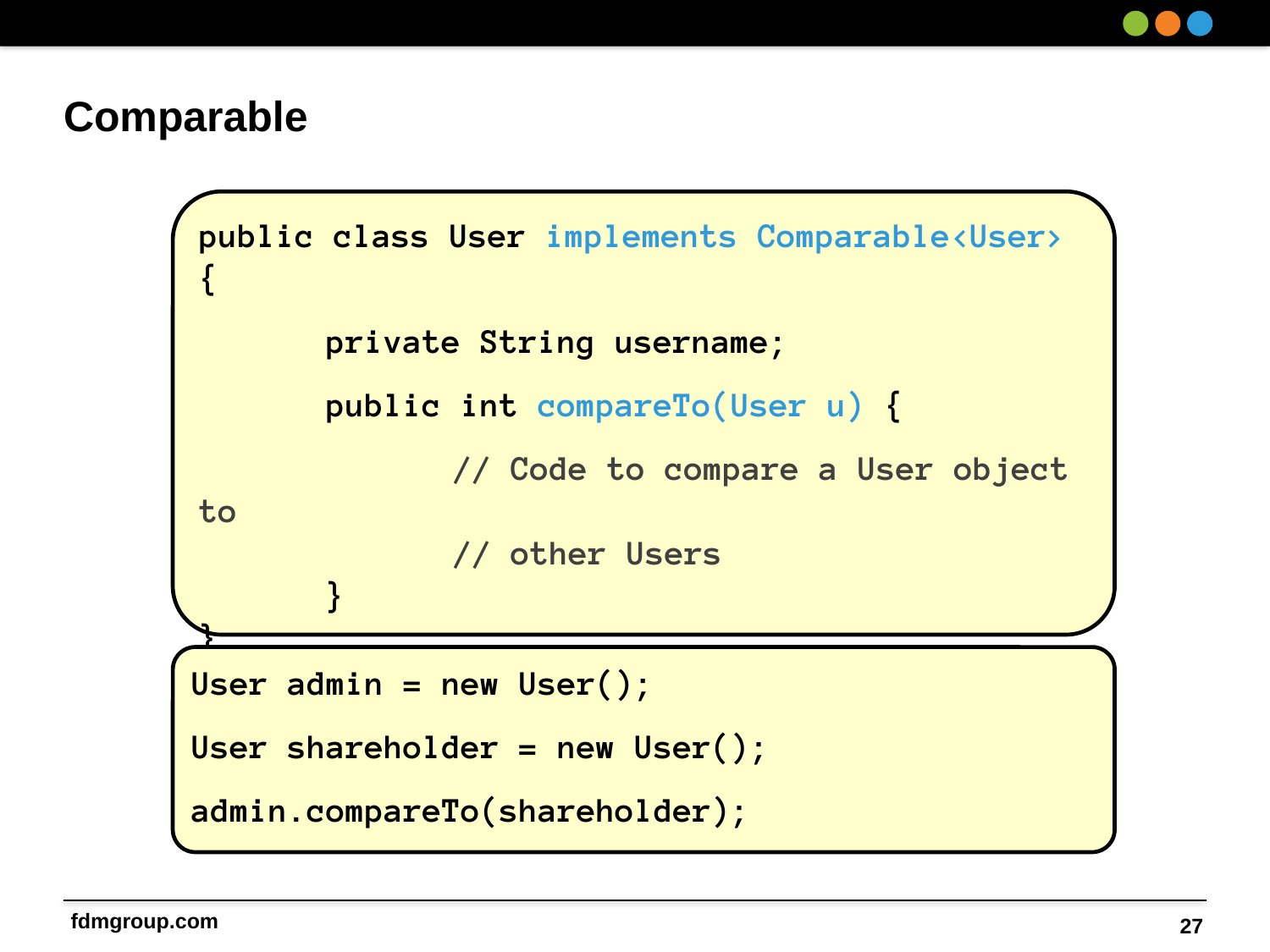

# Comparable
public class User implements Comparable<User> {
	private String username;
	public int compareTo(User u) {
		// Code to compare a User object to
		// other Users
	}
}
User admin = new User();
User shareholder = new User();
admin.compareTo(shareholder);
27